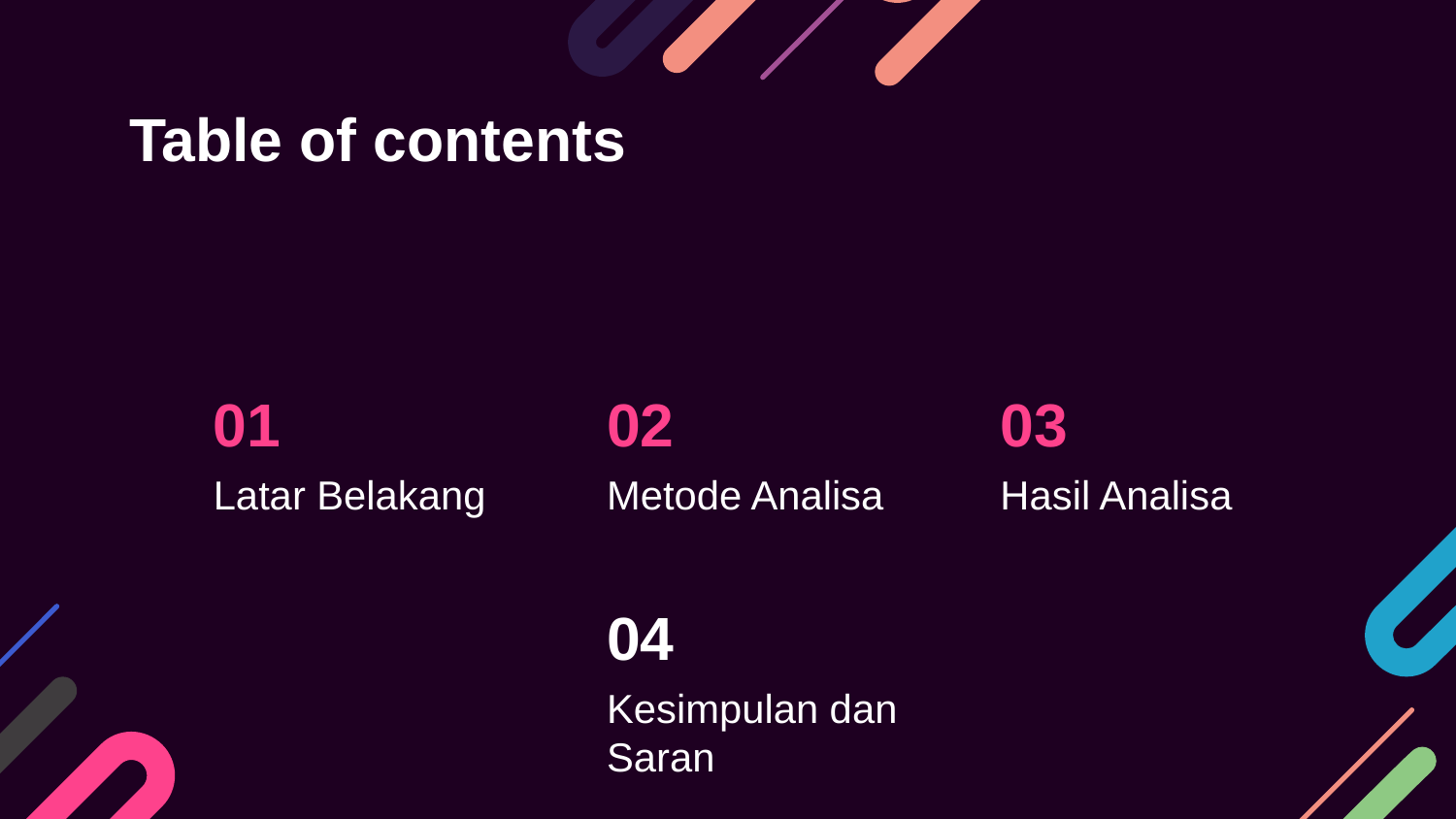

# Table of contents
01
02
03
Latar Belakang

Metode Analisa
Hasil Analisa
04
Kesimpulan dan Saran